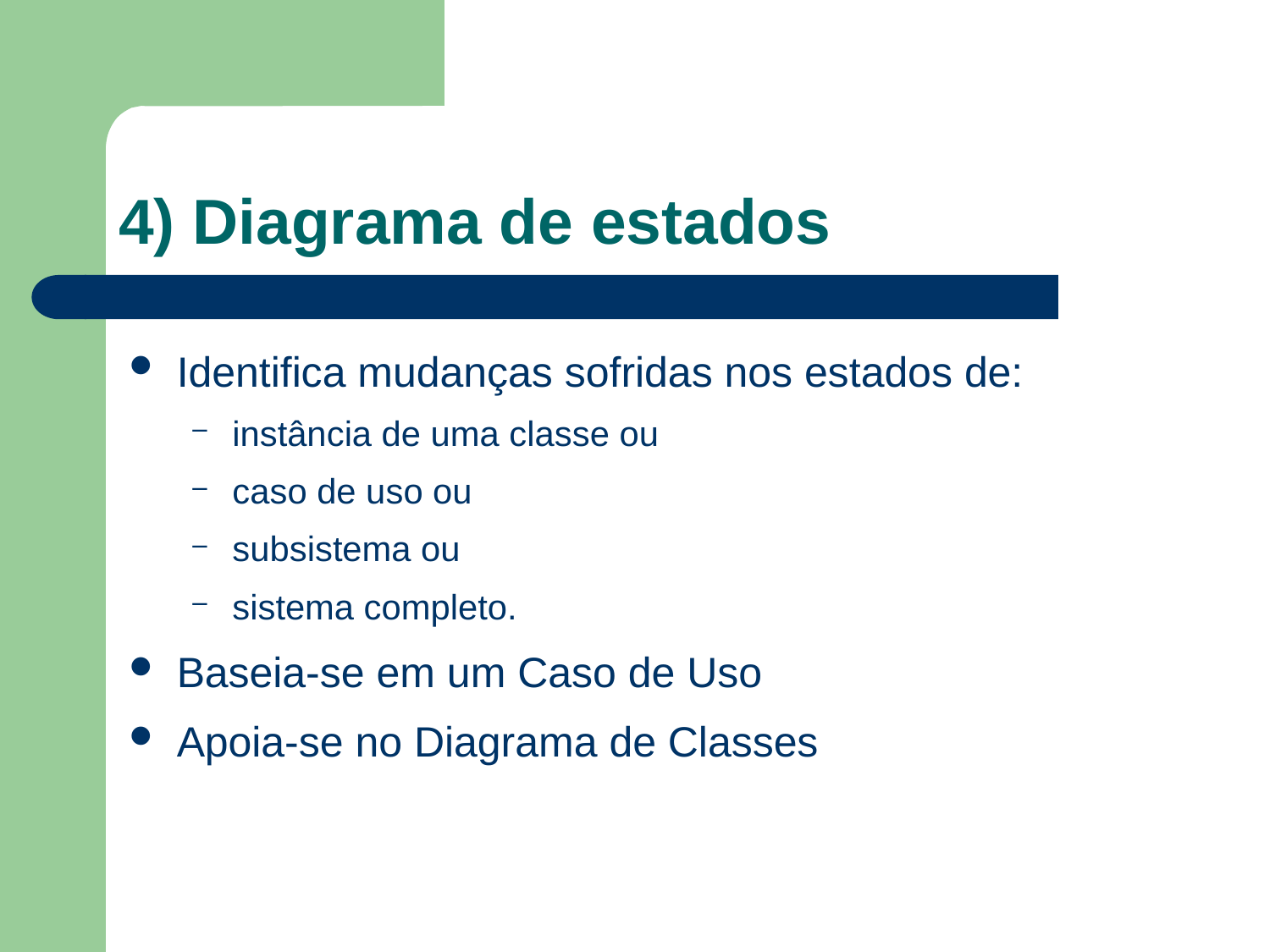

# 4) Diagrama de estados
Identifica mudanças sofridas nos estados de:
instância de uma classe ou
caso de uso ou
subsistema ou
sistema completo.
Baseia-se em um Caso de Uso
Apoia-se no Diagrama de Classes